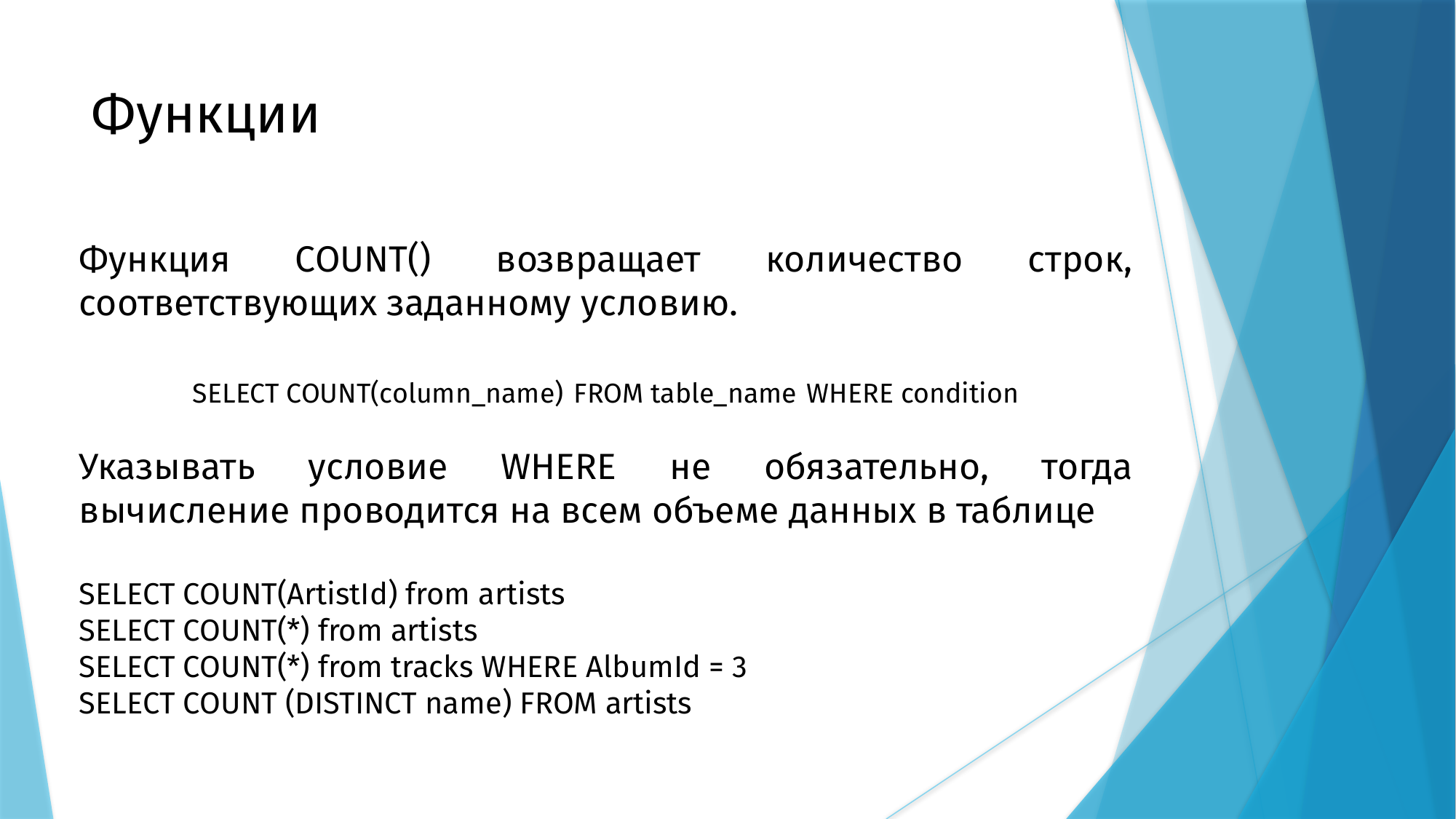

Функции
Функция COUNT() возвращает количество строк, соответствующих заданному условию.

SELECT COUNT(column_name) FROM table_name WHERE condition

Указывать условие WHERE не обязательно, тогда вычисление проводится на всем объеме данных в таблице

SELECT COUNT(ArtistId) from artists
SELECT COUNT(*) from artists
SELECT COUNT(*) from tracks WHERE AlbumId = 3
SELECT COUNT (DISTINCT name) FROM artists